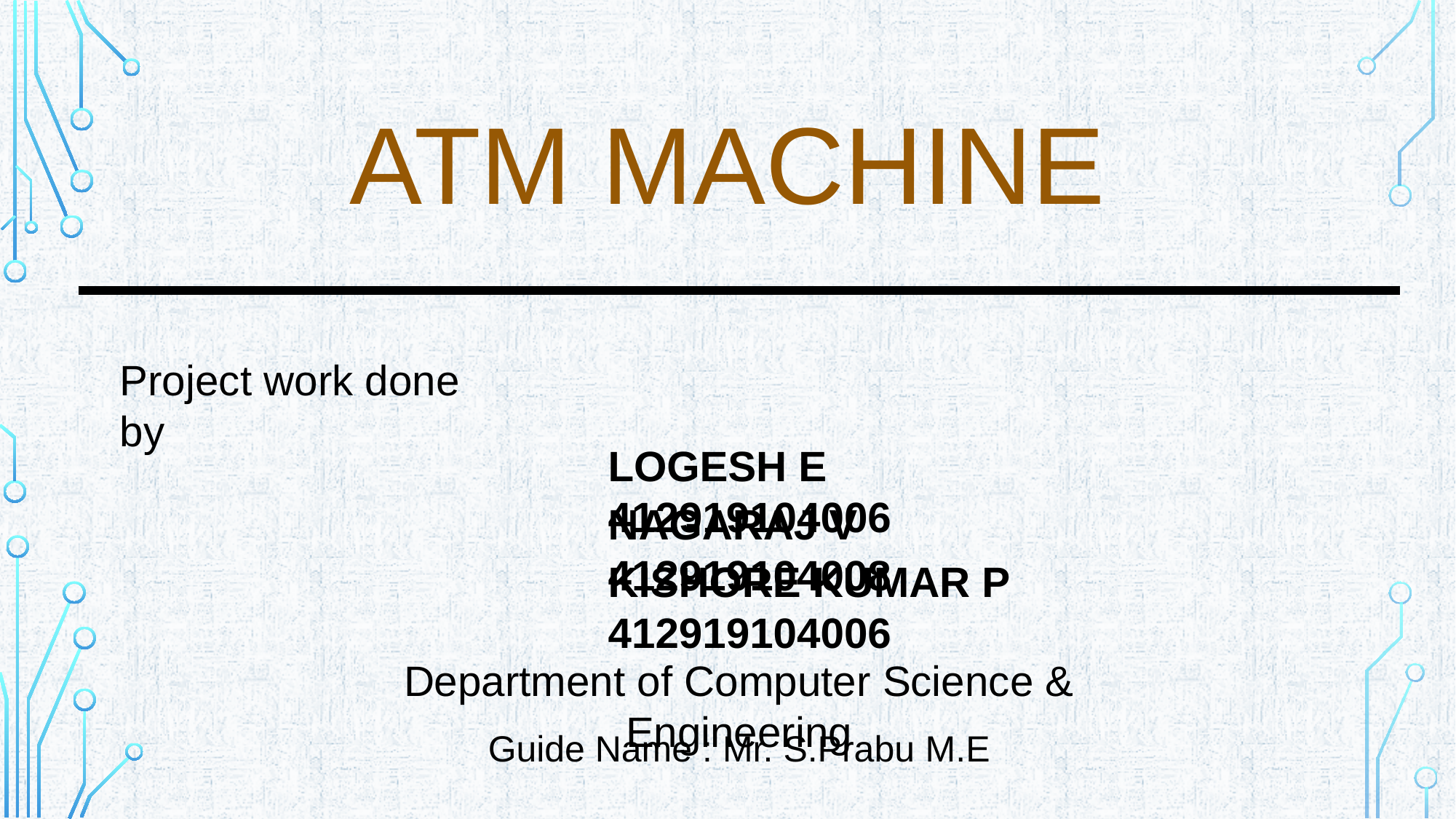

ATM MACHINE
Project work done by
LOGESH E                        412919104006
NAGARAJ V                    412919104008
KISHORE KUMAR P         412919104006
Department of Computer Science & Engineering
Guide Name : Mr. S.Prabu M.E